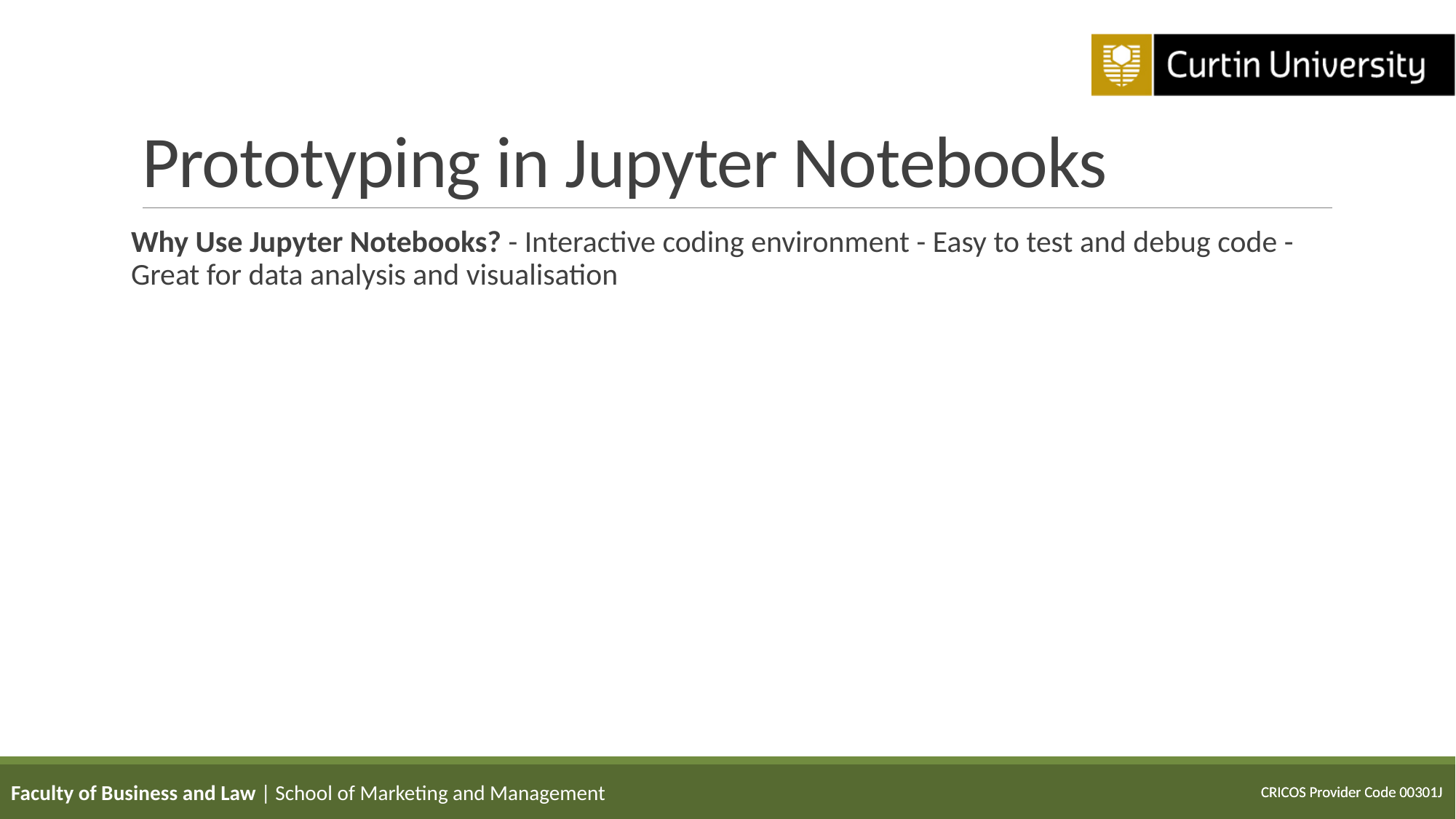

# Prototyping in Jupyter Notebooks
Why Use Jupyter Notebooks? - Interactive coding environment - Easy to test and debug code - Great for data analysis and visualisation
Faculty of Business and Law | School of Marketing and Management